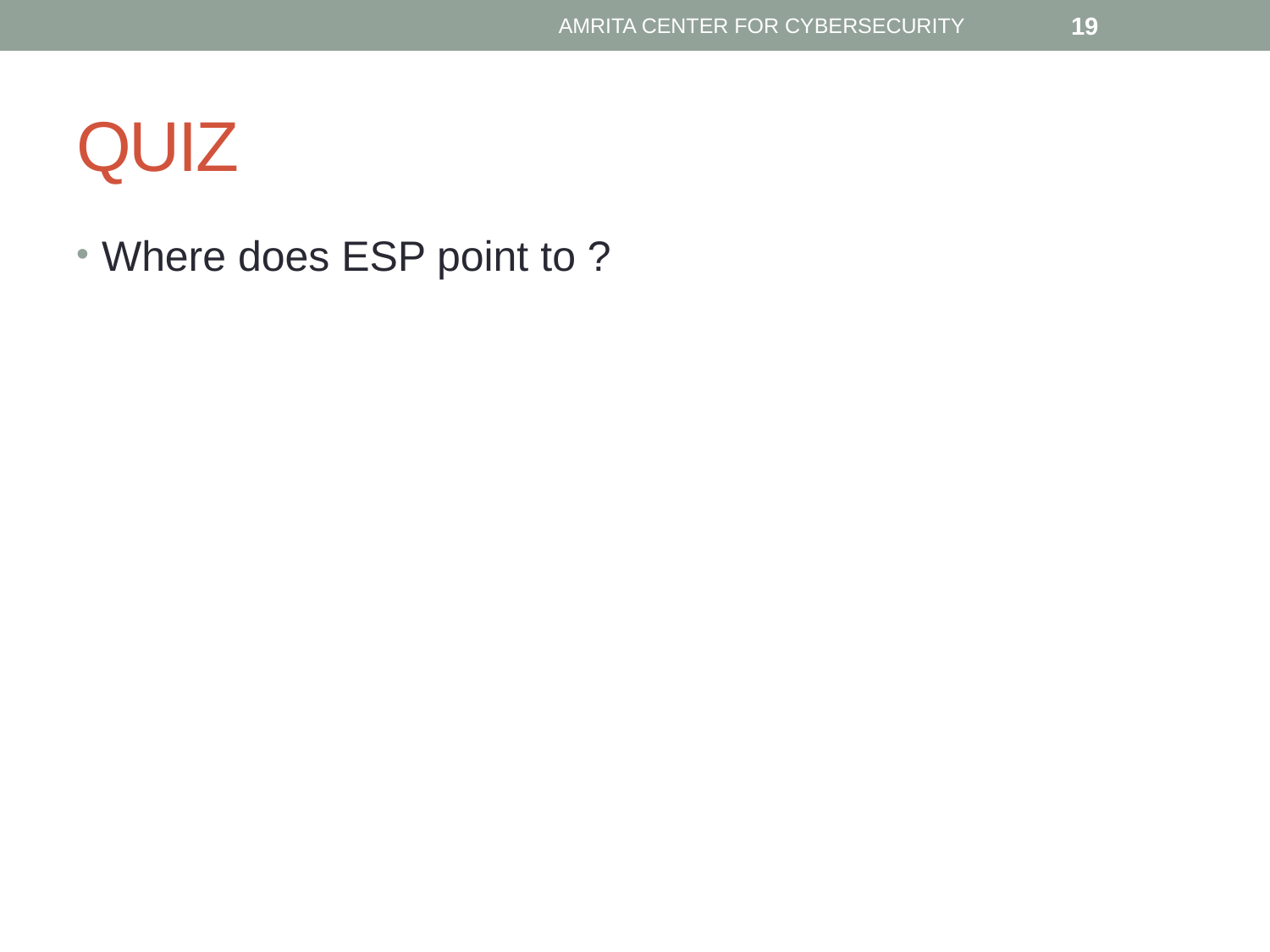

AMRITA CENTER FOR CYBERSECURITY
19
# QUIZ
Where does ESP point to ?